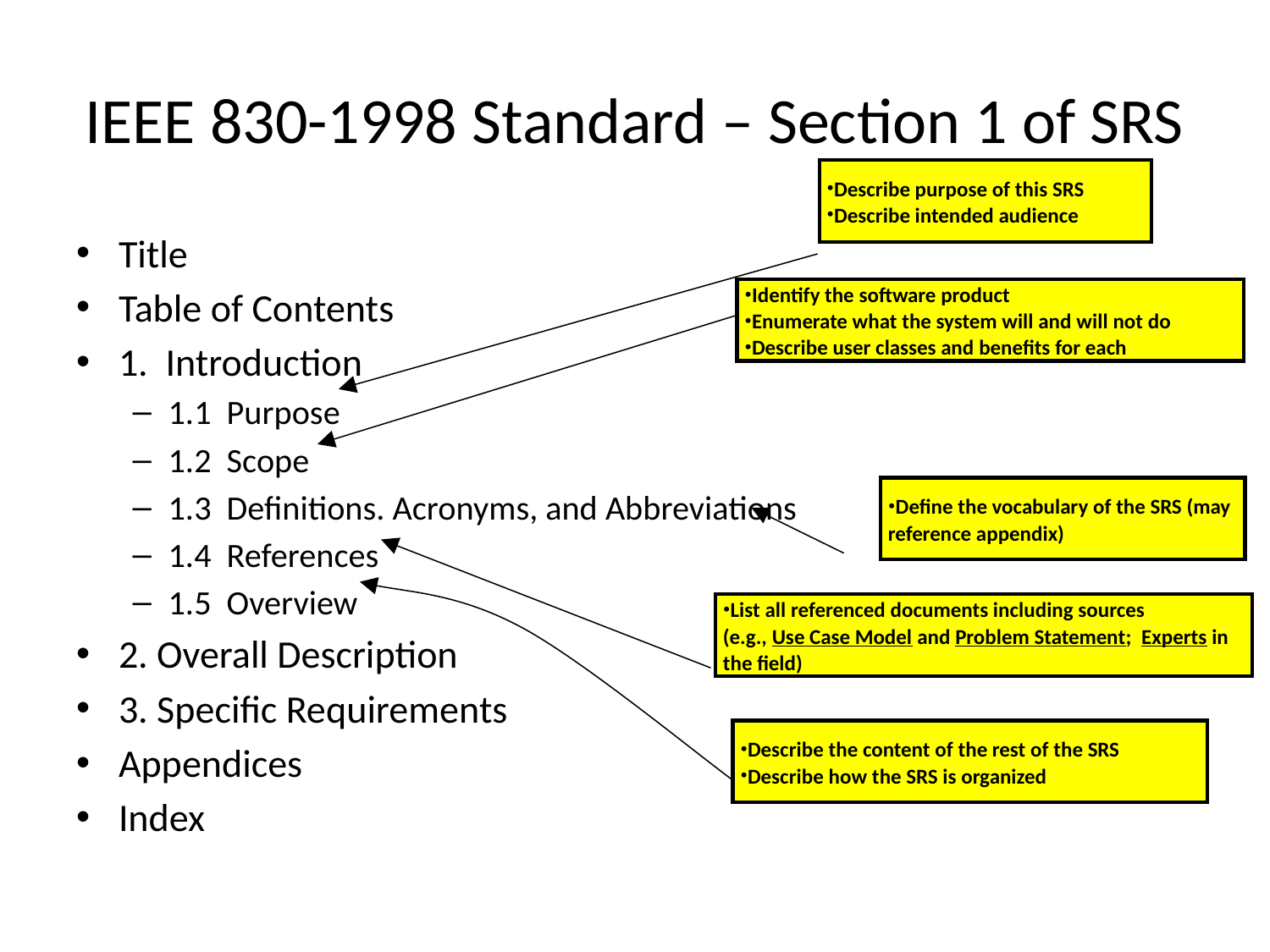

# IEEE 830-1998 Standard – Section 1 of SRS
Describe purpose of this SRS
Describe intended audience
Title
Table of Contents
1.  Introduction
1.1  Purpose
1.2  Scope
1.3  Definitions. Acronyms, and Abbreviations
1.4  References
1.5  Overview
2. Overall Description
3. Specific Requirements
Appendices
Index

Identify the software product
Enumerate what the system will and will not do
Describe user classes and benefits for each

Define the vocabulary of the SRS (may reference appendix)

List all referenced documents including sources
(e.g., Use Case Model and Problem Statement;  Experts in the field)

Describe the content of the rest of the SRS
Describe how the SRS is organized